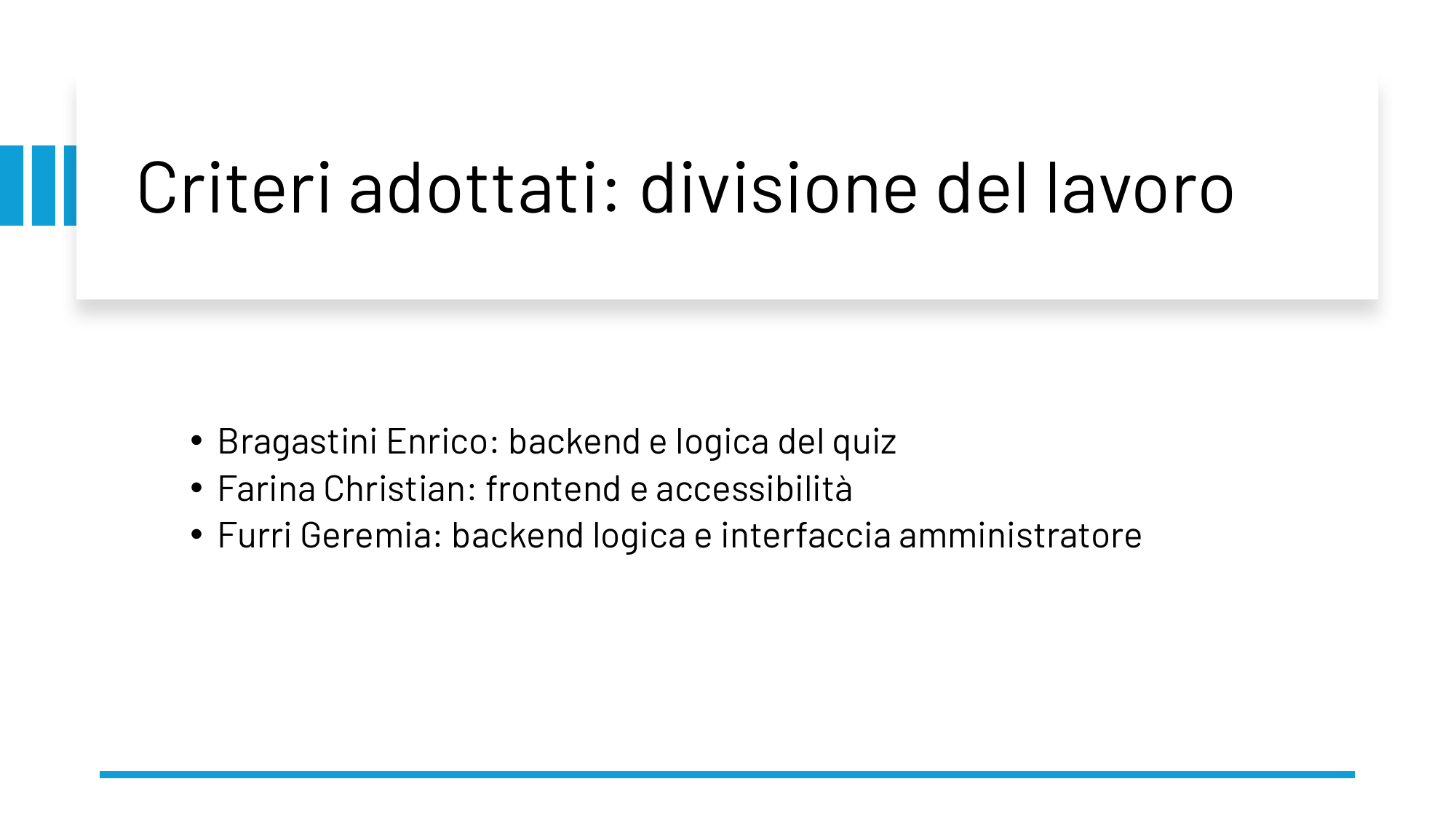

# Criteri adottati: divisione del lavoro

Bragastini Enrico: backend e logica del quiz
Farina Christian: frontend e accessibilità
Furri Geremia: backend logica e interfaccia amministratore